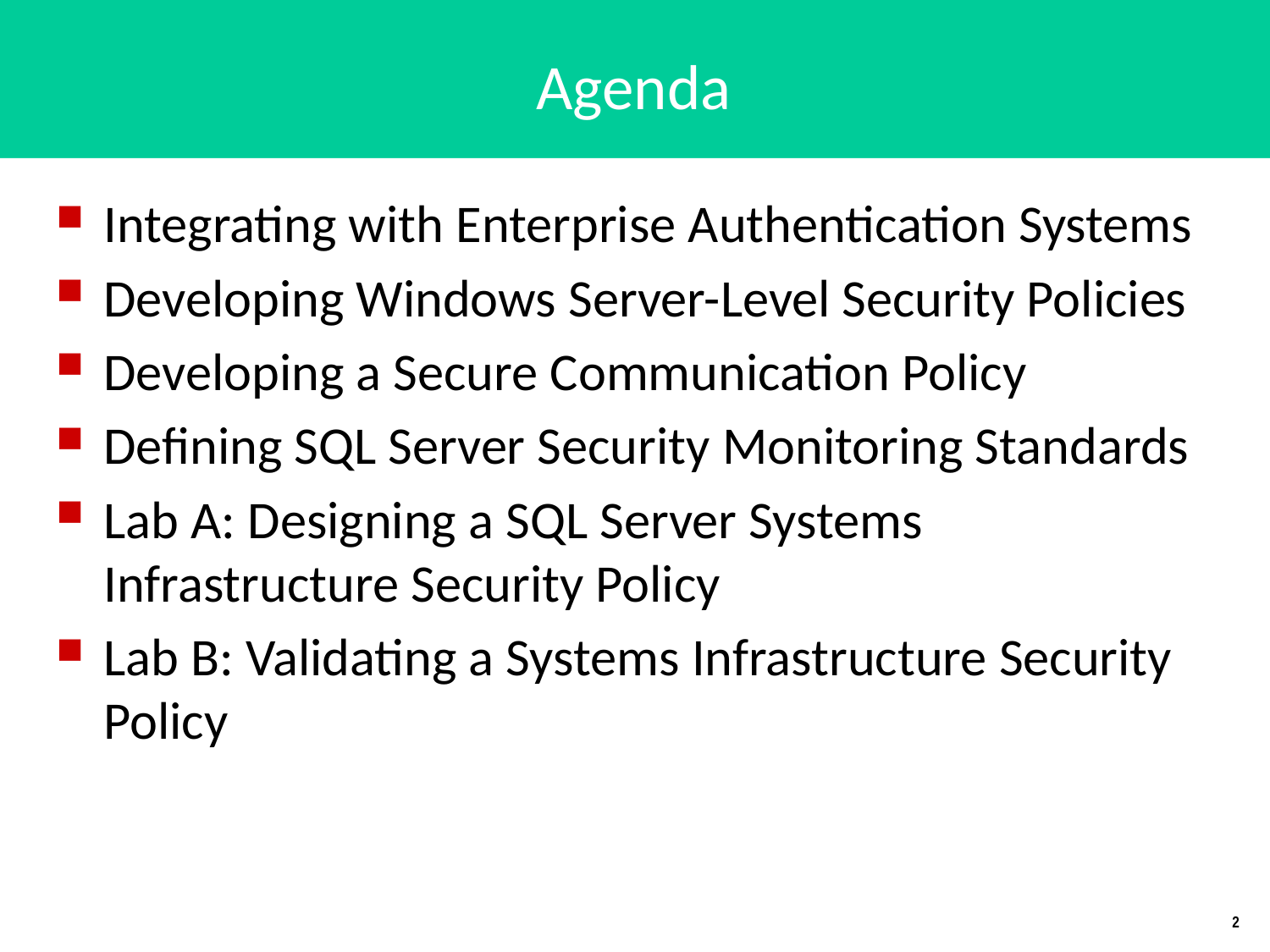

# Agenda
Integrating with Enterprise Authentication Systems
Developing Windows Server-Level Security Policies
Developing a Secure Communication Policy
Defining SQL Server Security Monitoring Standards
Lab A: Designing a SQL Server Systems Infrastructure Security Policy
Lab B: Validating a Systems Infrastructure Security Policy